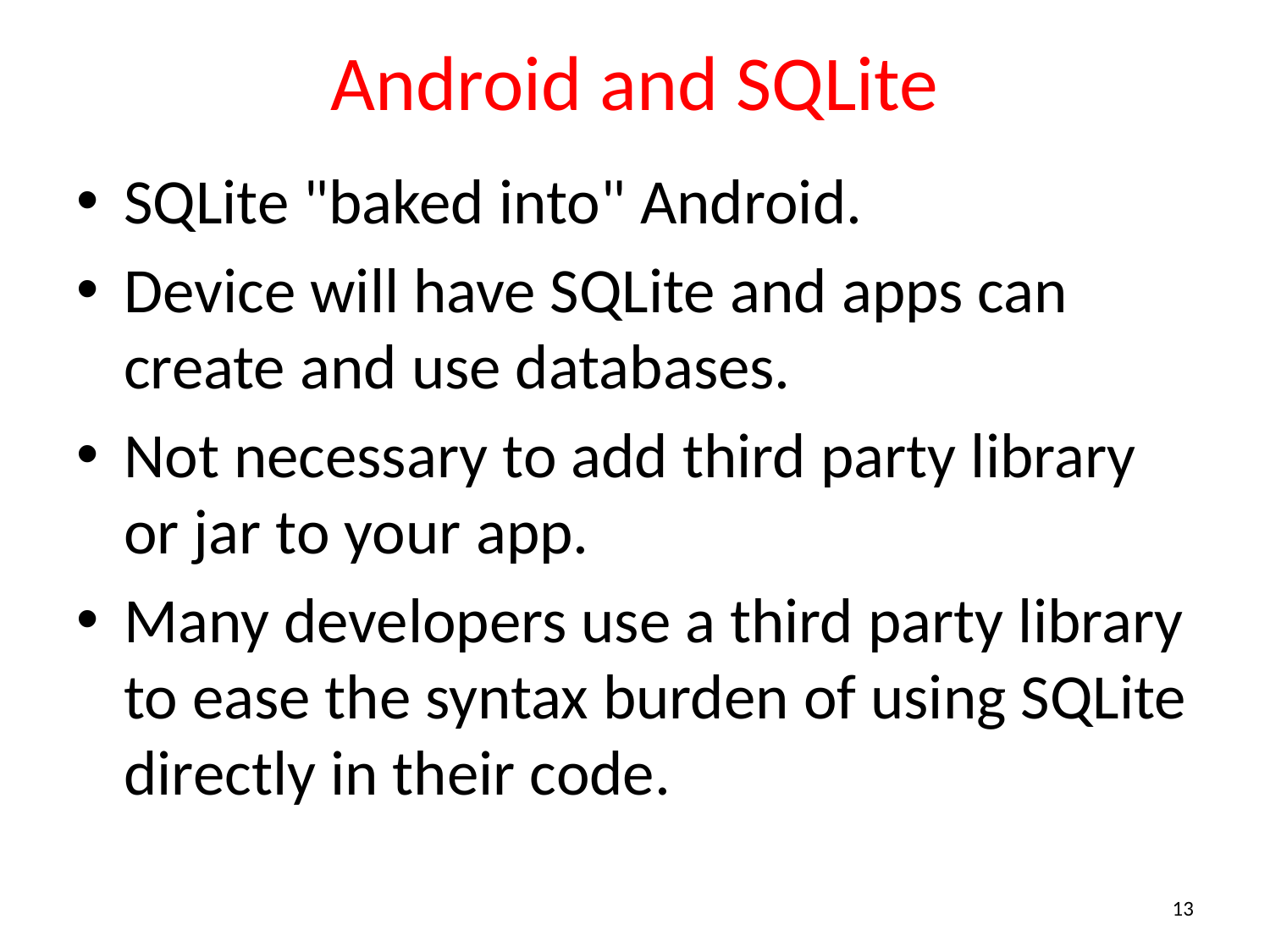

# Android and SQLite
SQLite "baked into" Android.
Device will have SQLite and apps can create and use databases.
Not necessary to add third party library or jar to your app.
Many developers use a third party library to ease the syntax burden of using SQLite directly in their code.
13